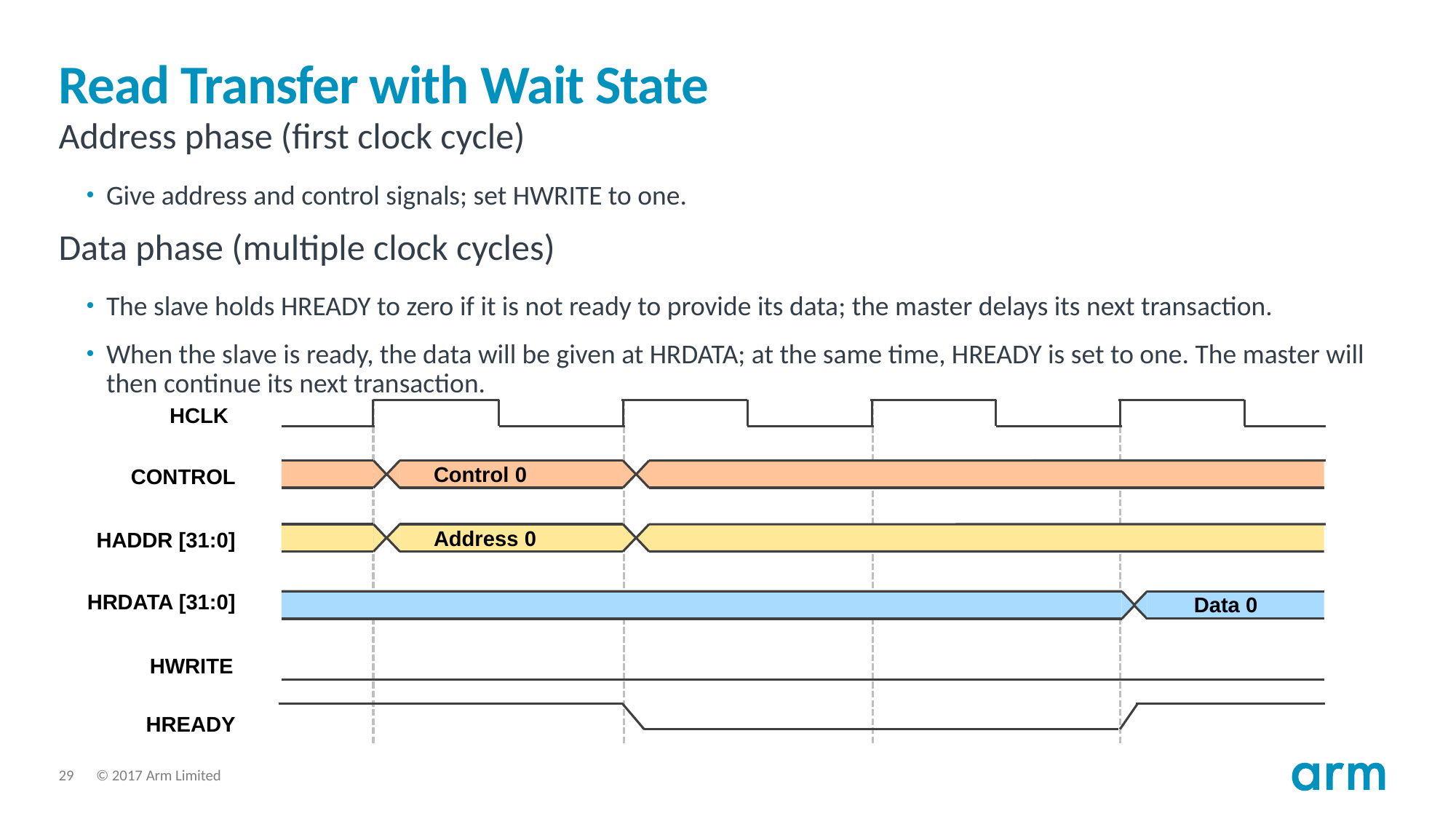

# Read Transfer with Wait State
Address phase (first clock cycle)
Give address and control signals; set HWRITE to one.
Data phase (multiple clock cycles)
The slave holds HREADY to zero if it is not ready to provide its data; the master delays its next transaction.
When the slave is ready, the data will be given at HRDATA; at the same time, HREADY is set to one. The master will then continue its next transaction.
HCLK
Control 0
CONTROL

Address 0
HADDR [31:0]

HRDATA [31:0]
Data 0

HWRITE
HREADY